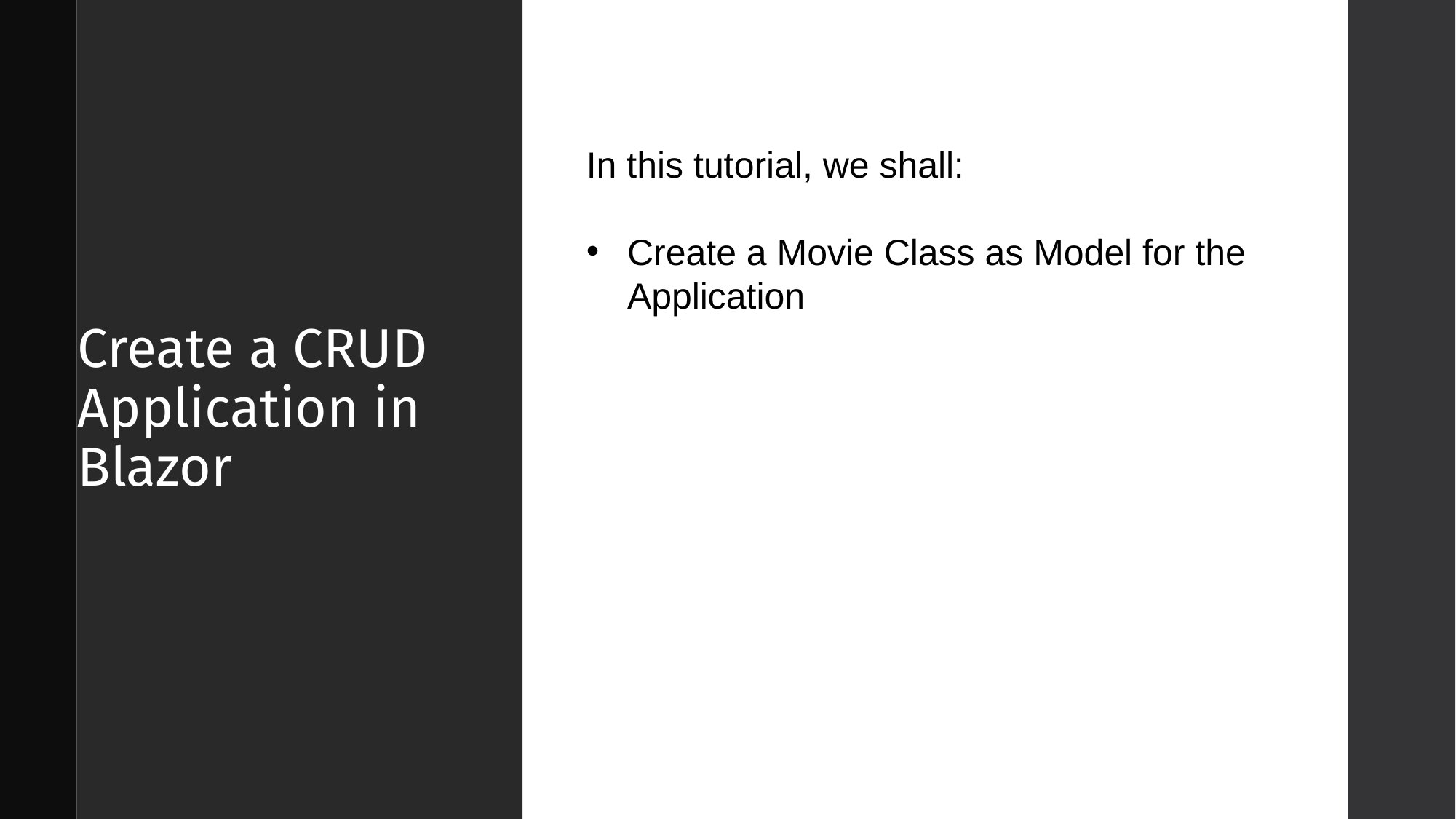

# Create a CRUD Application in Blazor
In this tutorial, we shall:

Create a Movie Class as Model for the Application